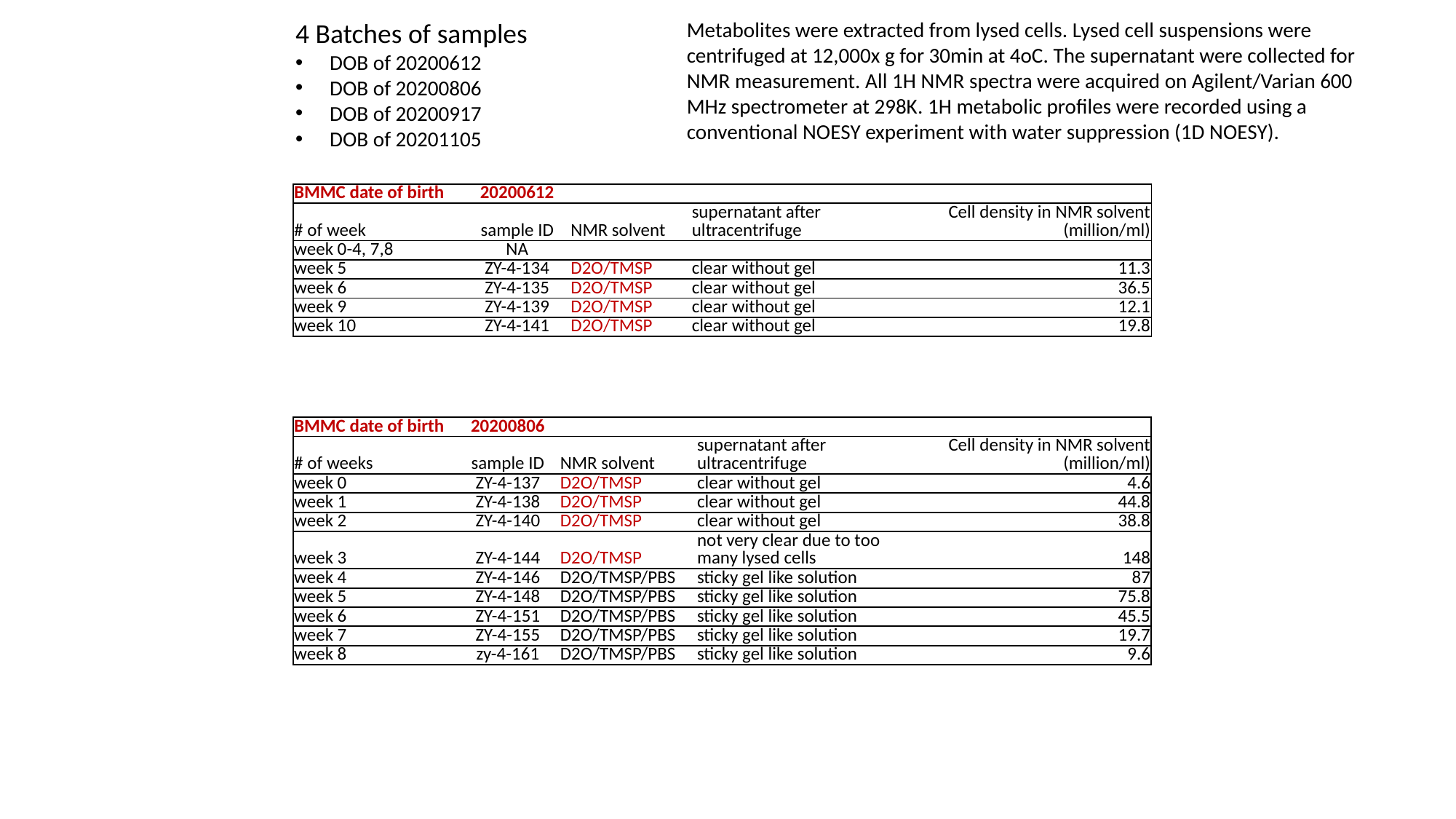

4 Batches of samples
DOB of 20200612
DOB of 20200806
DOB of 20200917
DOB of 20201105
Metabolites were extracted from lysed cells. Lysed cell suspensions were centrifuged at 12,000x g for 30min at 4oC. The supernatant were collected for NMR measurement. All 1H NMR spectra were acquired on Agilent/Varian 600 MHz spectrometer at 298K. 1H metabolic profiles were recorded using a conventional NOESY experiment with water suppression (1D NOESY).
| BMMC date of birth | 20200612 |  |  |  |
| --- | --- | --- | --- | --- |
| # of week | sample ID | NMR solvent | supernatant after ultracentrifuge | Cell density in NMR solvent (million/ml) |
| week 0-4, 7,8 | NA |  |  |  |
| week 5 | ZY-4-134 | D2O/TMSP | clear without gel | 11.3 |
| week 6 | ZY-4-135 | D2O/TMSP | clear without gel | 36.5 |
| week 9 | ZY-4-139 | D2O/TMSP | clear without gel | 12.1 |
| week 10 | ZY-4-141 | D2O/TMSP | clear without gel | 19.8 |
| BMMC date of birth | 20200806 |  |  |  |
| --- | --- | --- | --- | --- |
| # of weeks | sample ID | NMR solvent | supernatant after ultracentrifuge | Cell density in NMR solvent (million/ml) |
| week 0 | ZY-4-137 | D2O/TMSP | clear without gel | 4.6 |
| week 1 | ZY-4-138 | D2O/TMSP | clear without gel | 44.8 |
| week 2 | ZY-4-140 | D2O/TMSP | clear without gel | 38.8 |
| week 3 | ZY-4-144 | D2O/TMSP | not very clear due to too many lysed cells | 148 |
| week 4 | ZY-4-146 | D2O/TMSP/PBS | sticky gel like solution | 87 |
| week 5 | ZY-4-148 | D2O/TMSP/PBS | sticky gel like solution | 75.8 |
| week 6 | ZY-4-151 | D2O/TMSP/PBS | sticky gel like solution | 45.5 |
| week 7 | ZY-4-155 | D2O/TMSP/PBS | sticky gel like solution | 19.7 |
| week 8 | zy-4-161 | D2O/TMSP/PBS | sticky gel like solution | 9.6 |